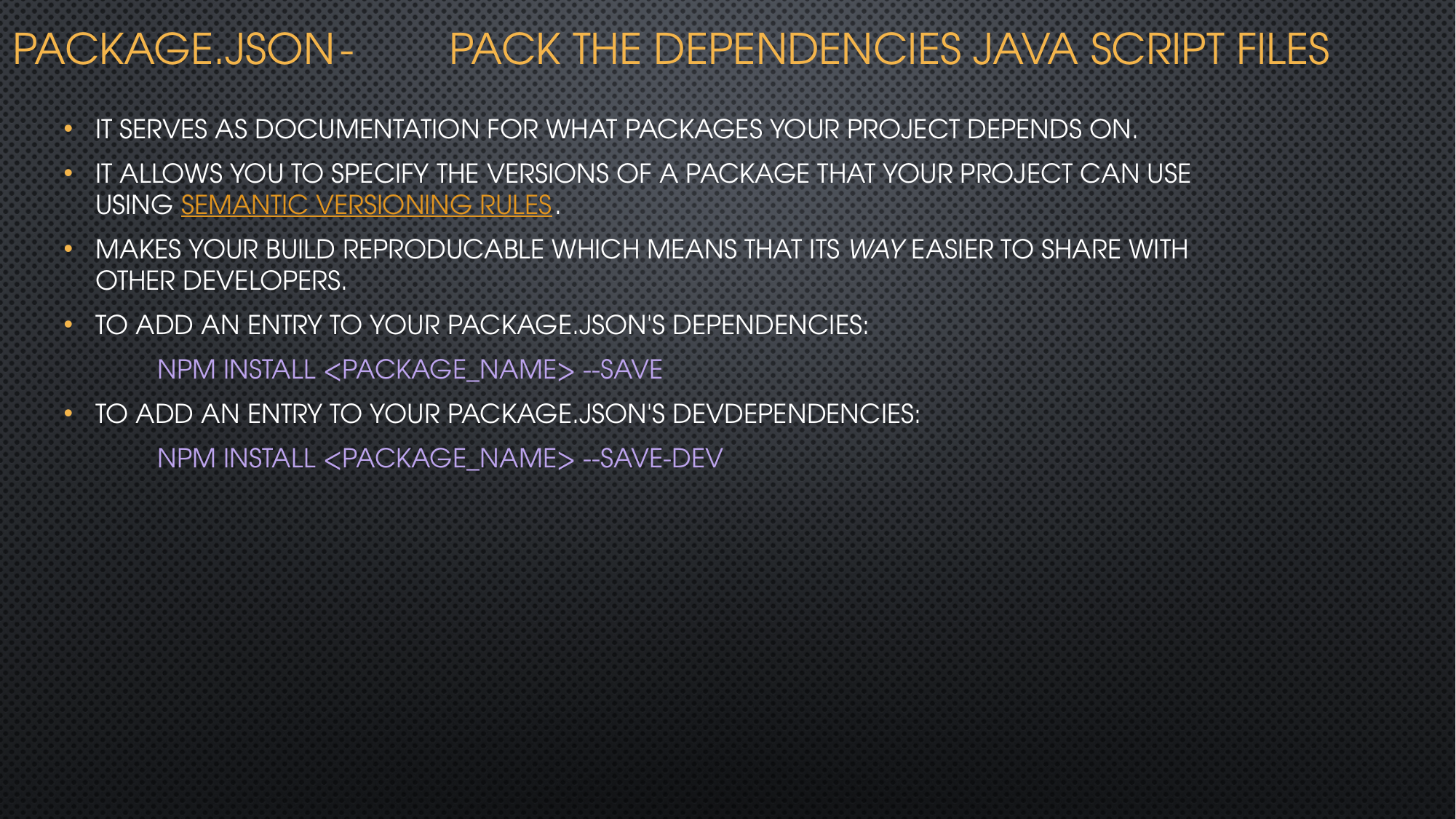

# Package.json	-	Pack the dependencies Java script files
It serves as documentation for what packages your project depends on.
It allows you to specify the versions of a package that your project can use using semantic versioning rules.
Makes your build reproducable which means that its way easier to share with other developers.
To add an entry to your package.json's dependencies:
			npm install <package_name> --save
To add an entry to your package.json's devDependencies:
			npm install <package_name> --save-dev